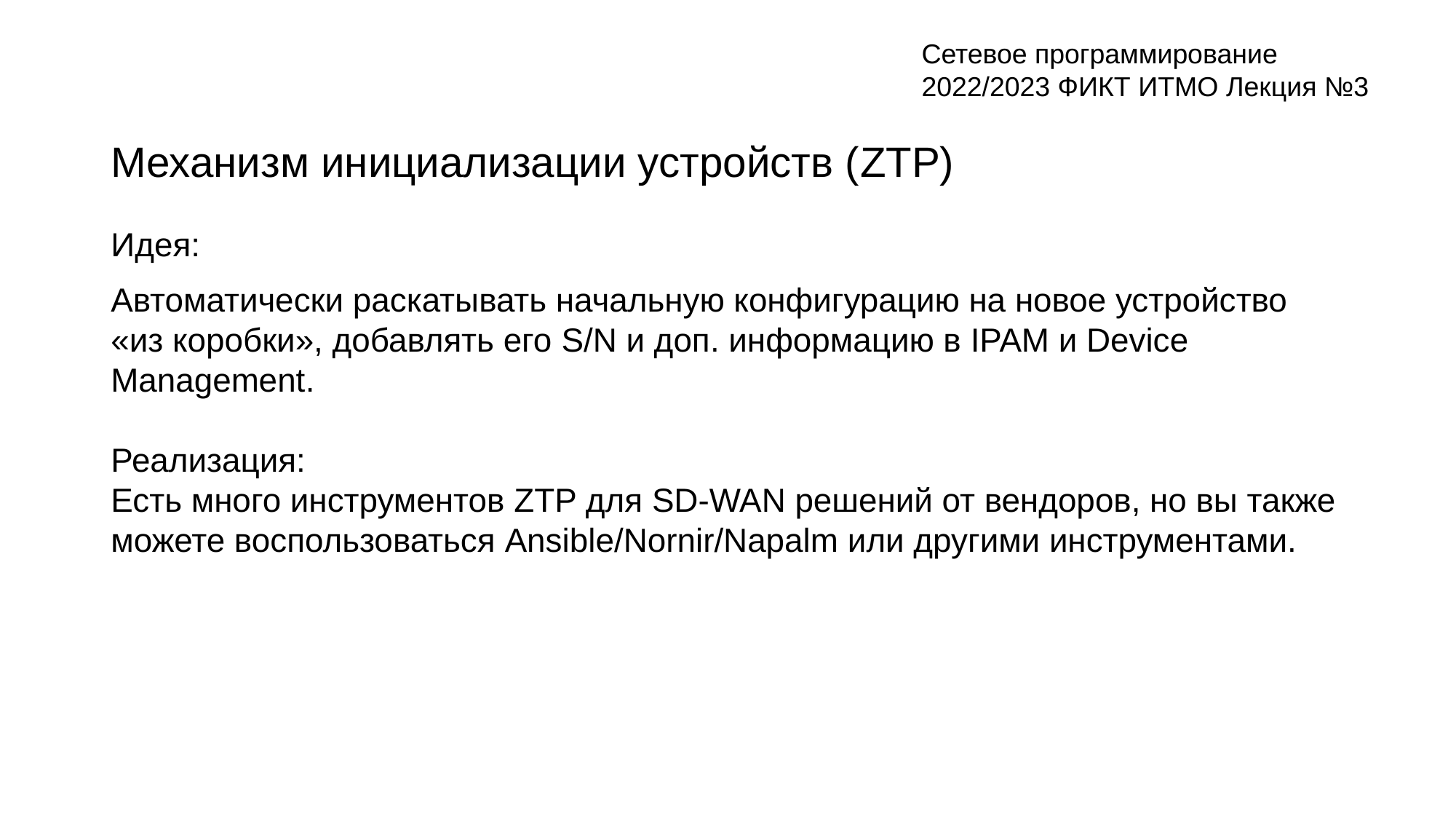

Сетевое программирование
2022/2023 ФИКТ ИТМО Лекция №3
# Механизм инициализации устройств (ZTP)
Идея:
Автоматически раскатывать начальную конфигурацию на новое устройство «из коробки», добавлять его S/N и доп. информацию в IPAM и Device Management.
Реализация:
Есть много инструментов ZTP для SD-WAN решений от вендоров, но вы также можете воспользоваться Ansible/Nornir/Napalm или другими инструментами.